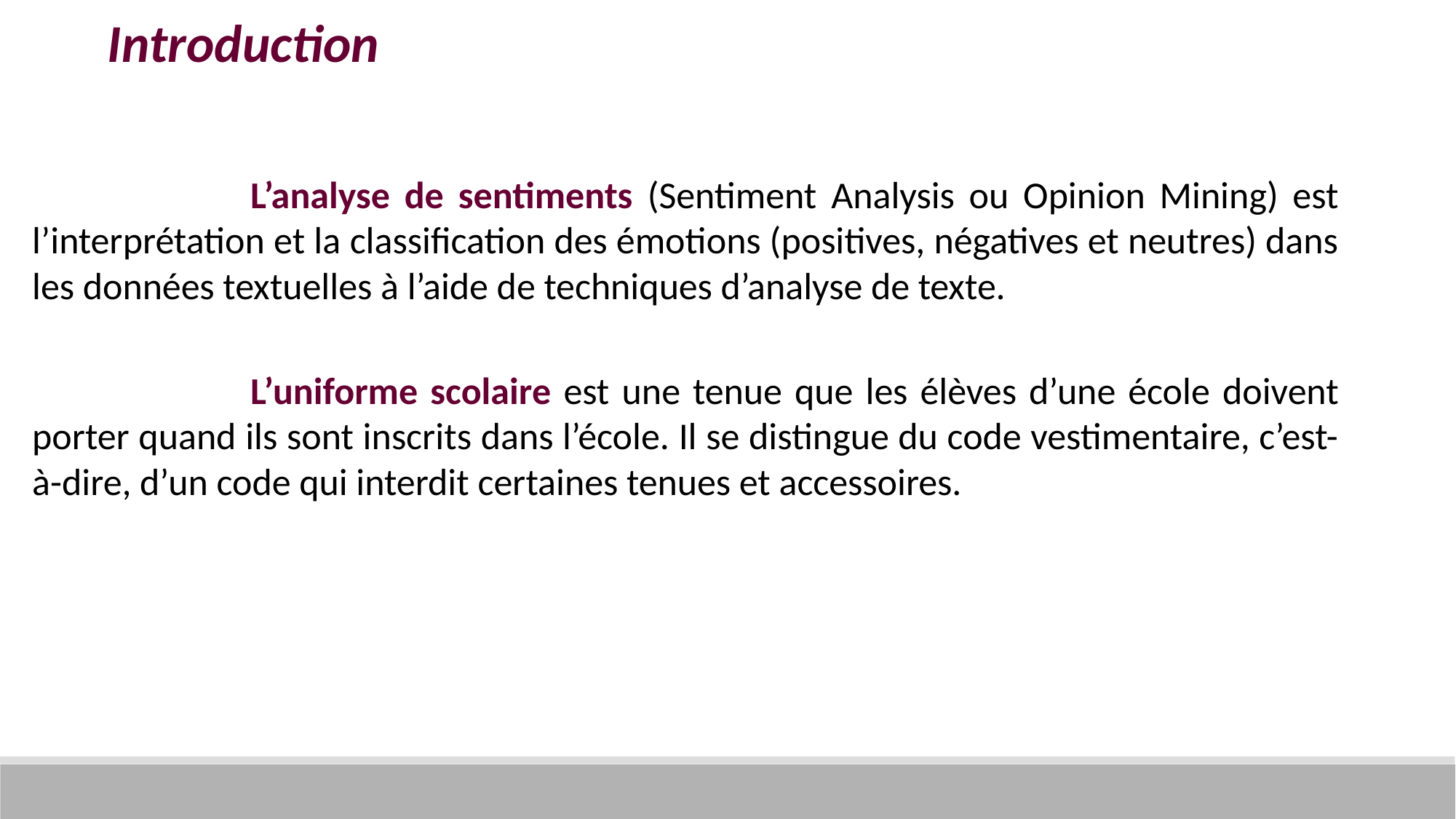

Introduction
		L’analyse de sentiments (Sentiment Analysis ou Opinion Mining) est l’interprétation et la classification des émotions (positives, négatives et neutres) dans les données textuelles à l’aide de techniques d’analyse de texte.

		L’uniforme scolaire est une tenue que les élèves d’une école doivent porter quand ils sont inscrits dans l’école. Il se distingue du code vestimentaire, c’est-à-dire, d’un code qui interdit certaines tenues et accessoires.